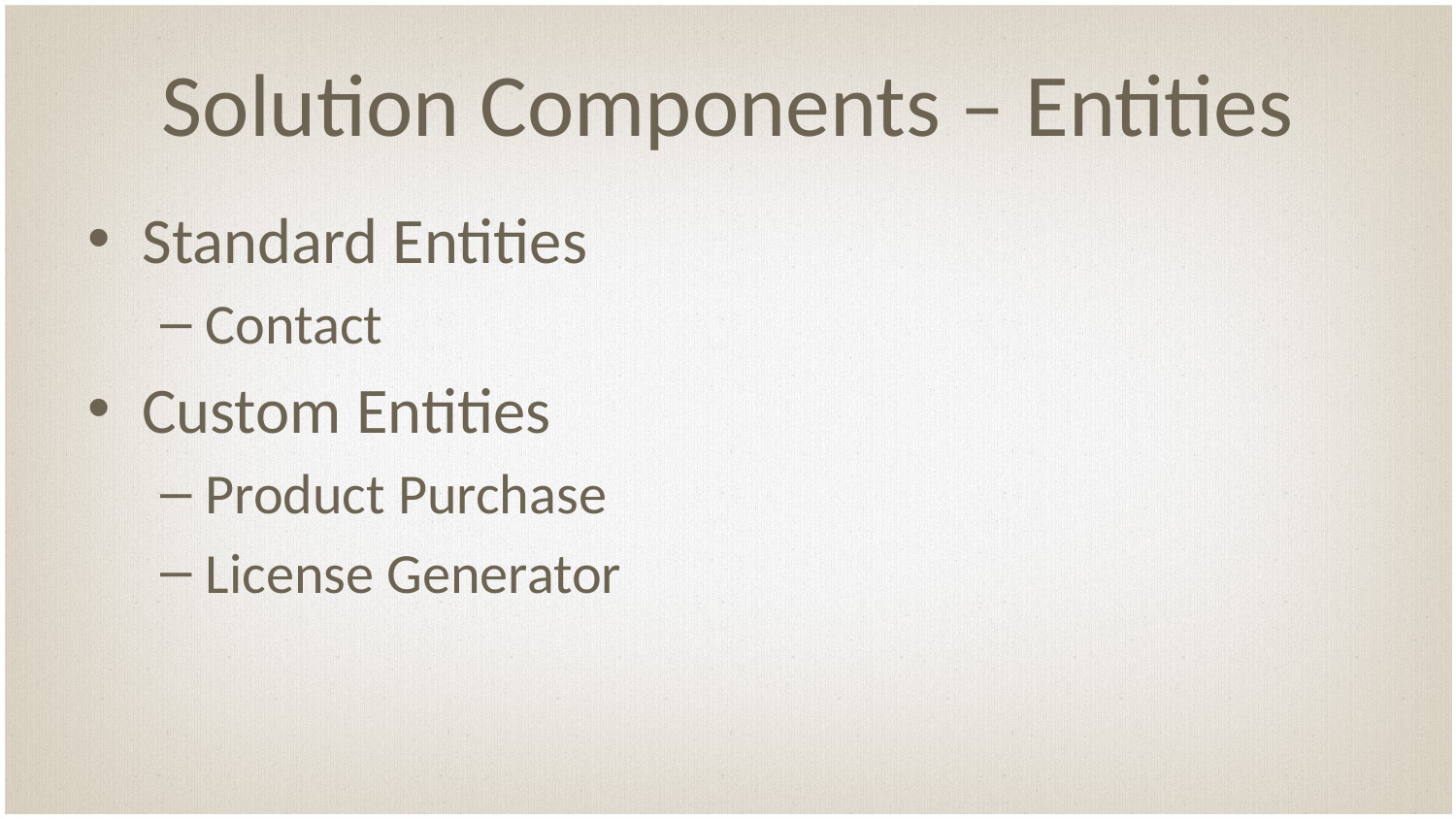

# Solution Components – Entities
Standard Entities
Contact
Custom Entities
Product Purchase
License Generator